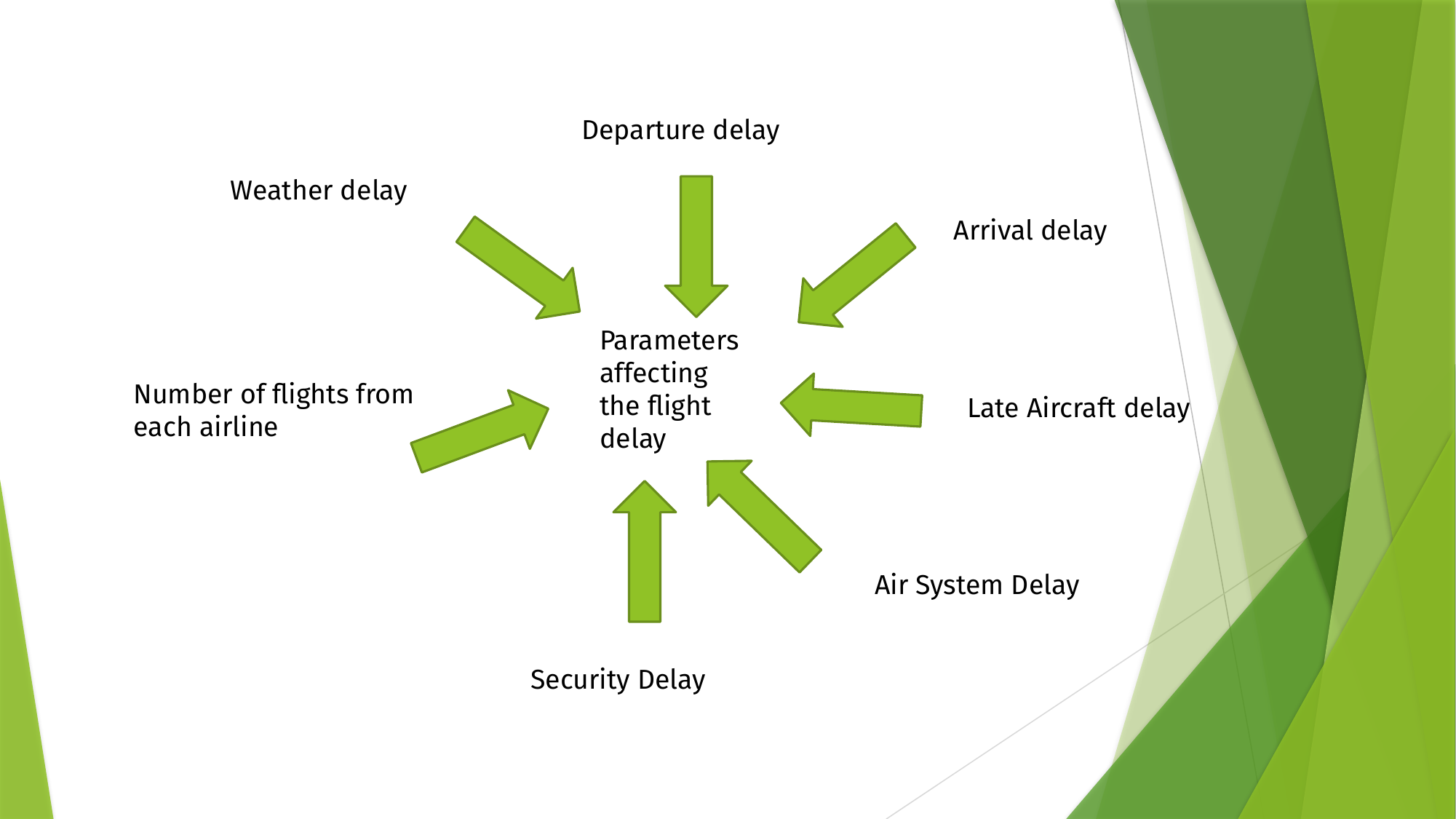

Departure delay
Weather delay

Arrival delay

Parameters affecting the flight delay

Number of flights from each airline
Late Aircraft delay

Air System Delay
Security Delay